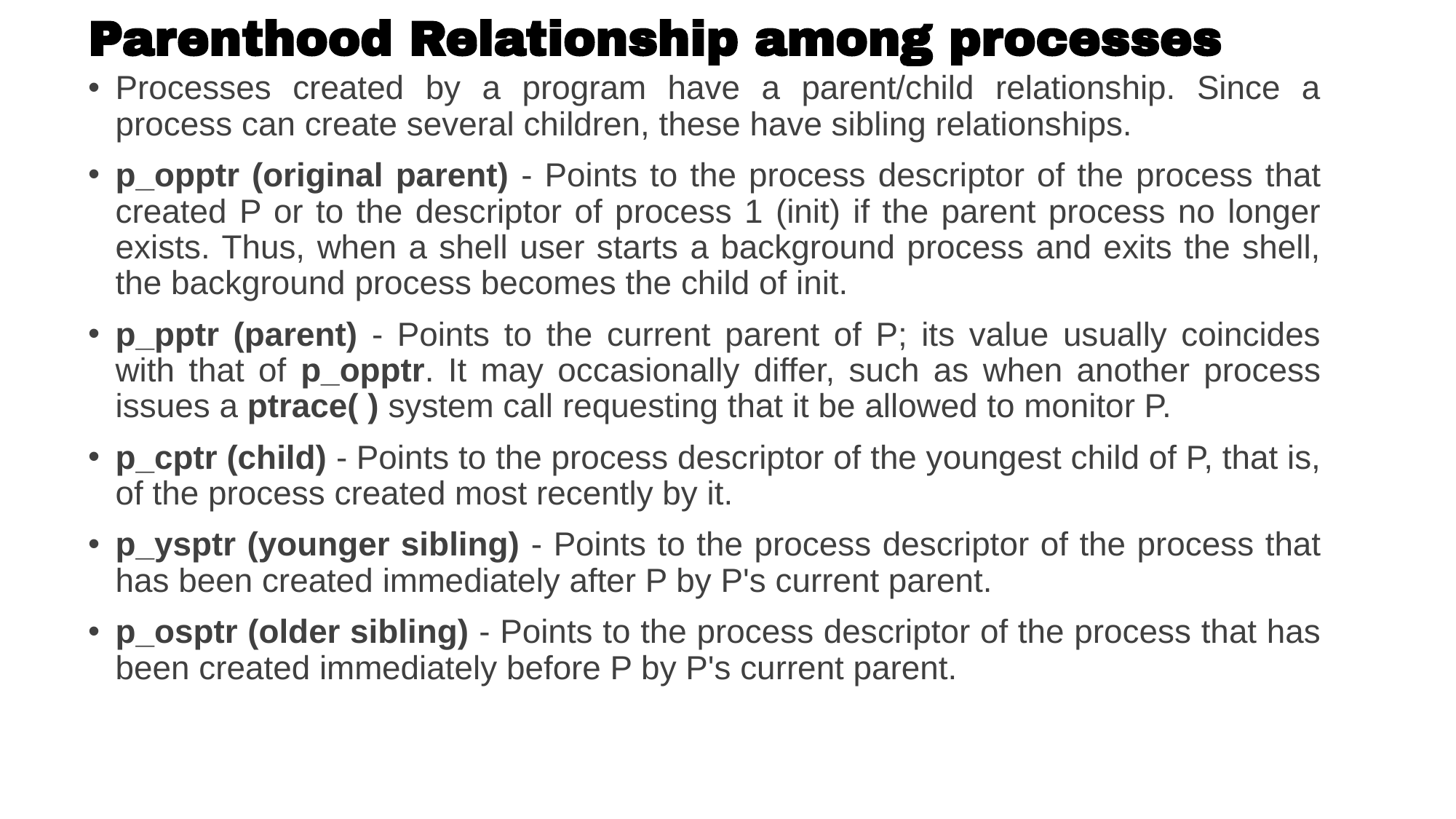

# Parenthood Relationship among processes
Processes created by a program have a parent/child relationship. Since a process can create several children, these have sibling relationships.
p_opptr (original parent) - Points to the process descriptor of the process that created P or to the descriptor of process 1 (init) if the parent process no longer exists. Thus, when a shell user starts a background process and exits the shell, the background process becomes the child of init.
p_pptr (parent) - Points to the current parent of P; its value usually coincides with that of p_opptr. It may occasionally differ, such as when another process issues a ptrace( ) system call requesting that it be allowed to monitor P.
p_cptr (child) - Points to the process descriptor of the youngest child of P, that is, of the process created most recently by it.
p_ysptr (younger sibling) - Points to the process descriptor of the process that has been created immediately after P by P's current parent.
p_osptr (older sibling) - Points to the process descriptor of the process that has been created immediately before P by P's current parent.